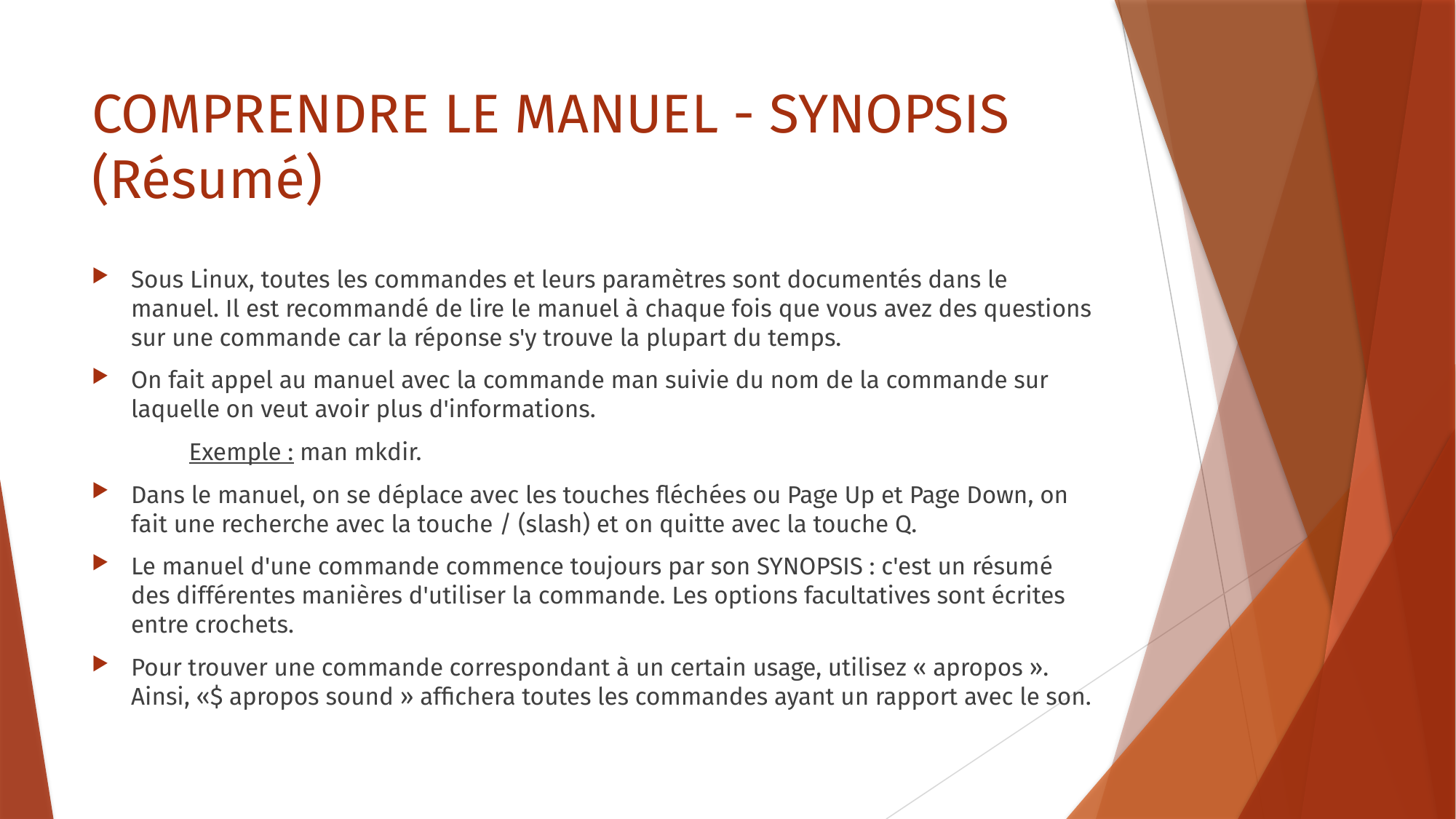

# COMPRENDRE LE MANUEL - SYNOPSIS (Résumé)
Sous Linux, toutes les commandes et leurs paramètres sont documentés dans le manuel. Il est recommandé de lire le manuel à chaque fois que vous avez des questions sur une commande car la réponse s'y trouve la plupart du temps.
On fait appel au manuel avec la commande man suivie du nom de la commande sur laquelle on veut avoir plus d'informations.
	Exemple : man mkdir.
Dans le manuel, on se déplace avec les touches fléchées ou Page Up et Page Down, on fait une recherche avec la touche / (slash) et on quitte avec la touche Q.
Le manuel d'une commande commence toujours par son SYNOPSIS : c'est un résumé des différentes manières d'utiliser la commande. Les options facultatives sont écrites entre crochets.
Pour trouver une commande correspondant à un certain usage, utilisez « apropos ». Ainsi, «$ apropos sound » affichera toutes les commandes ayant un rapport avec le son.